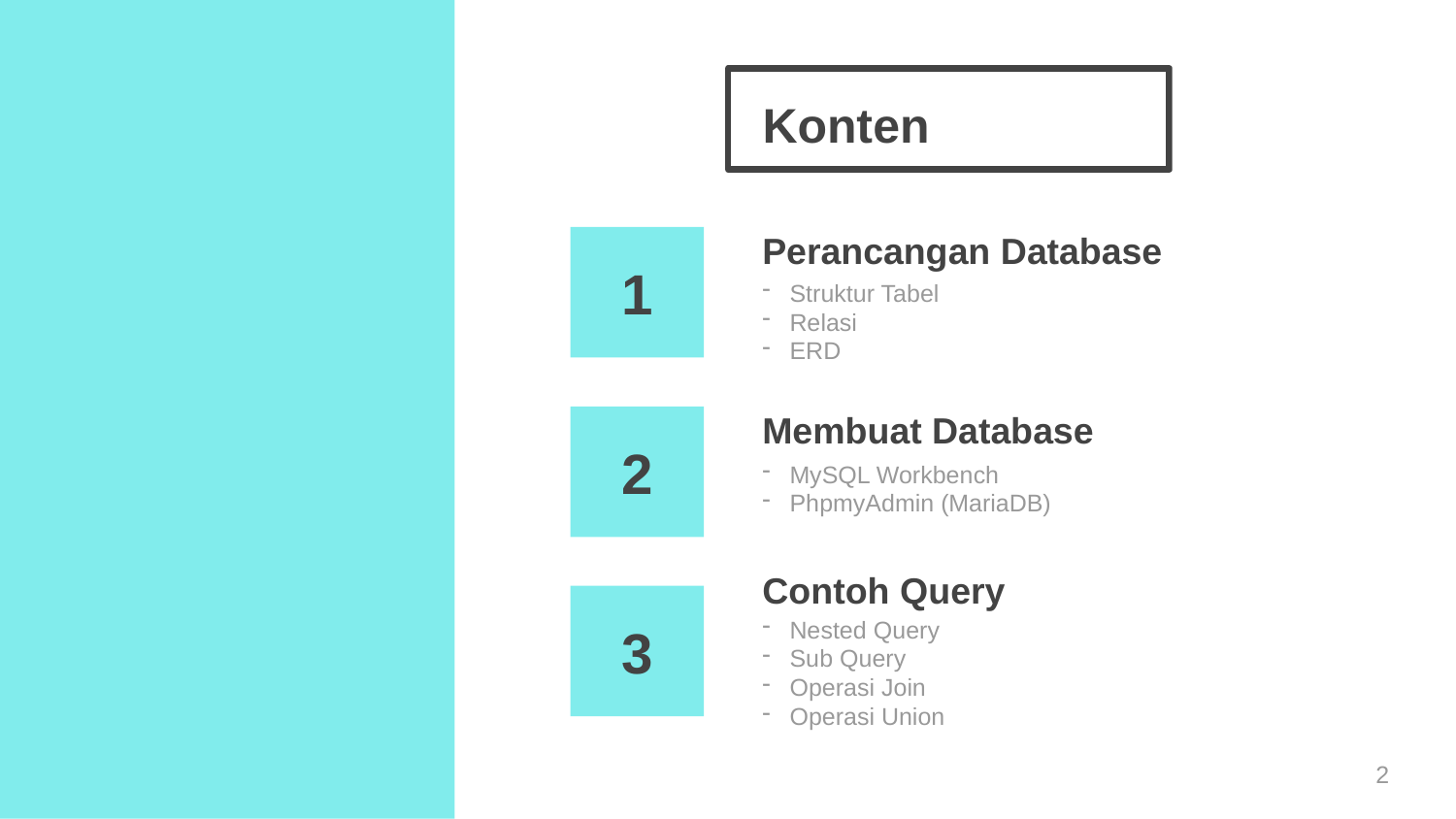

# Konten
Perancangan Database
1
Struktur Tabel
Relasi
ERD
Membuat Database
2
MySQL Workbench
PhpmyAdmin (MariaDB)
Contoh Query
Nested Query
Sub Query
Operasi Join
Operasi Union
3
2